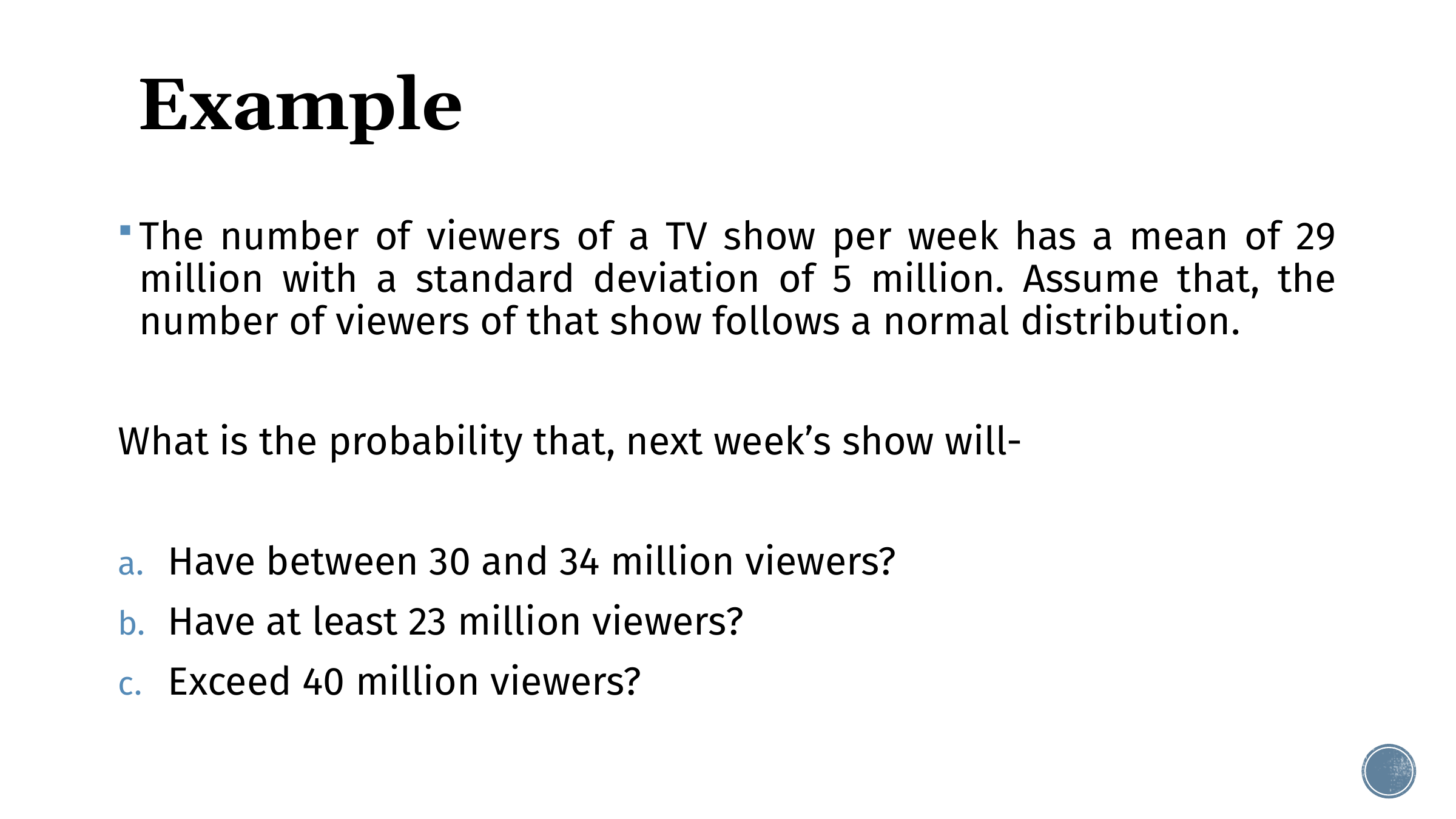

# Example
The number of viewers of a TV show per week has a mean of 29 million with a standard deviation of 5 million. Assume that, the number of viewers of that show follows a normal distribution.

What is the probability that, next week’s show will-

Have between 30 and 34 million viewers?
Have at least 23 million viewers?
Exceed 40 million viewers?